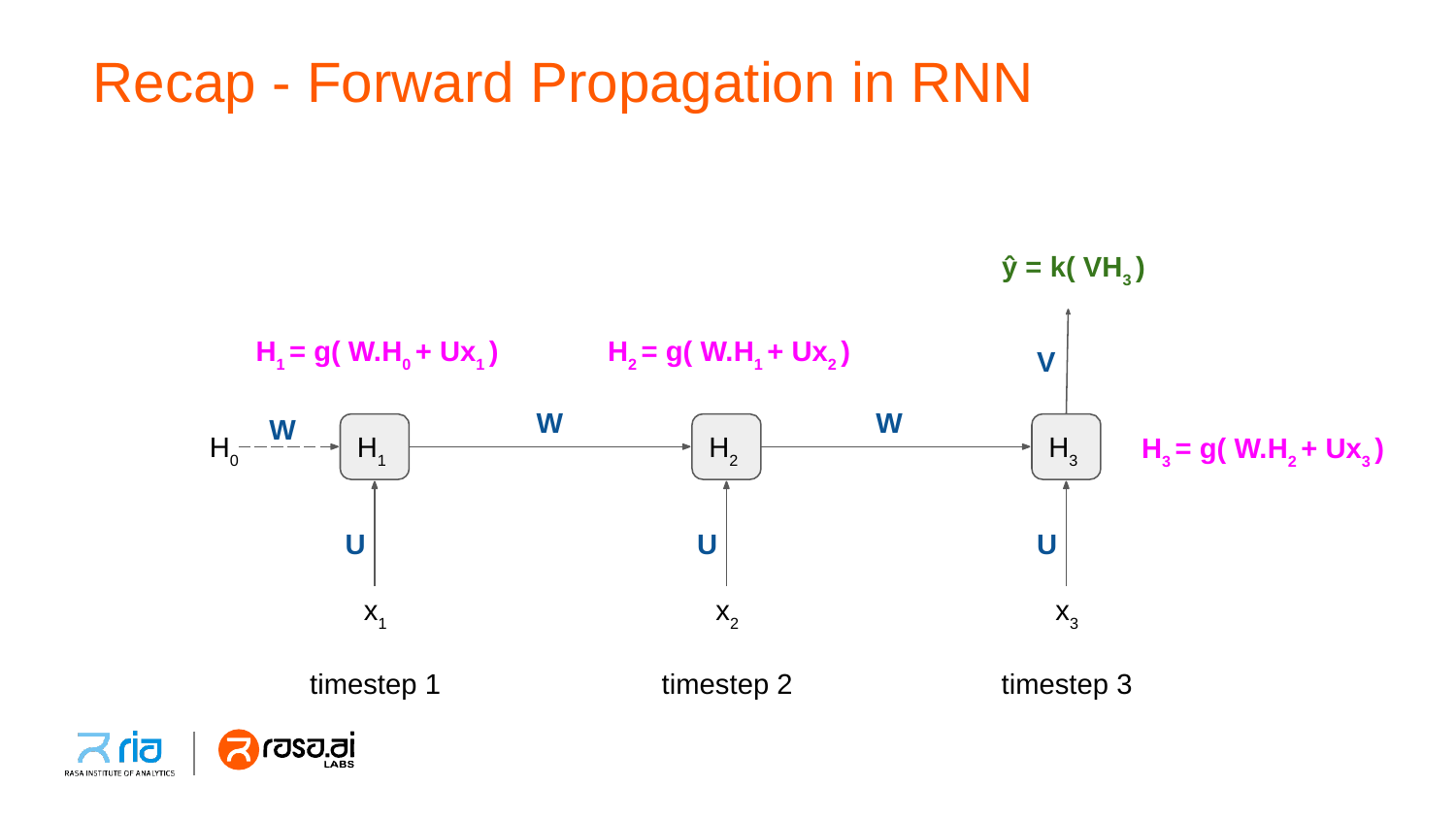

# Recap - Forward Propagation in RNN
ŷ = k( VH3 )

H1 = g( W.H0 + Ux1 )

W
H2 = g( W.H1 + Ux2 )
V
W
W

H0
H1
H2
H3
H3 = g( W.H2 + Ux3 )

U
U
U
x1

timestep 1
x2

timestep 2
x3

timestep 3